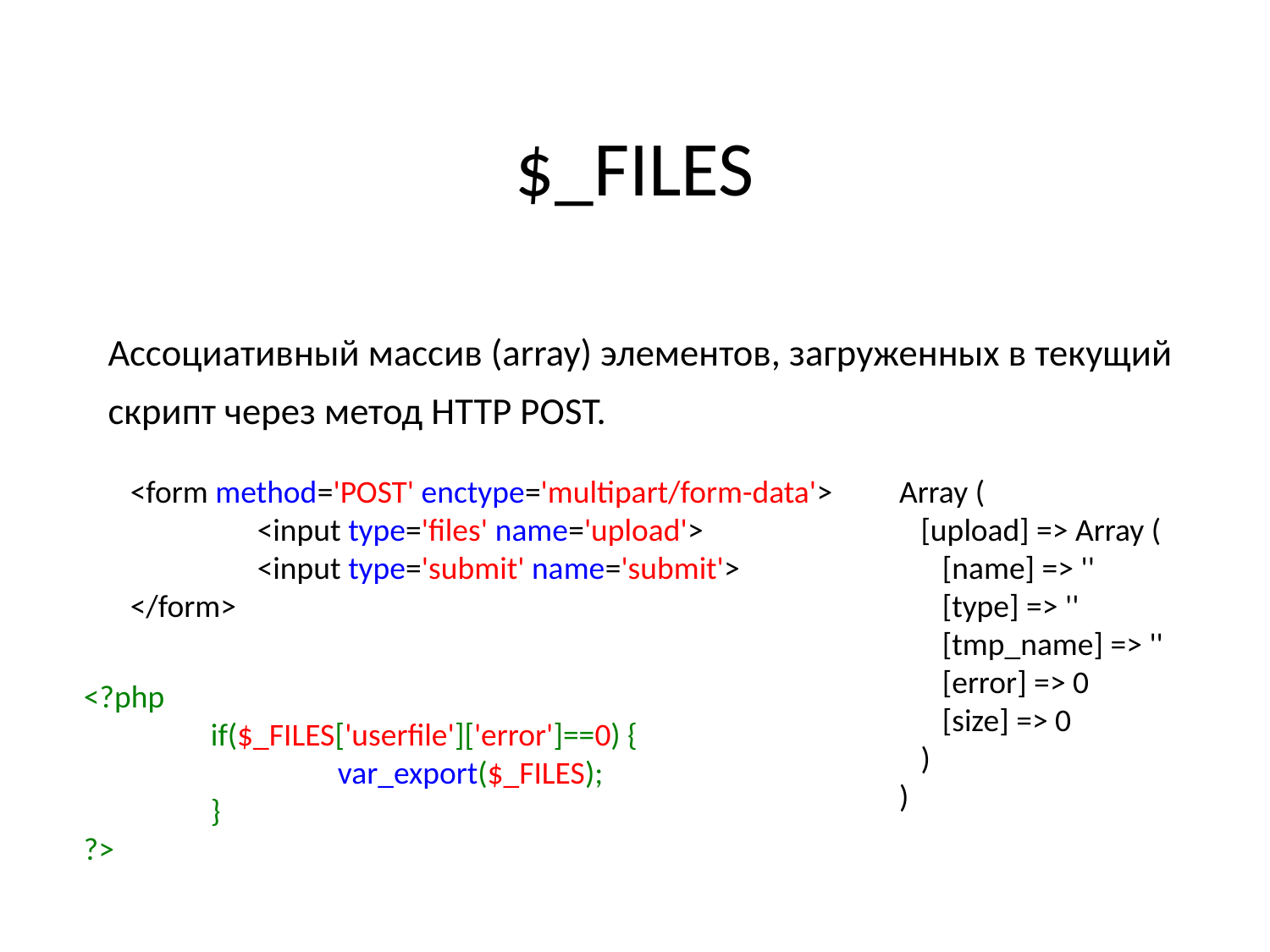

# $_FILES
Ассоциативный массив (array) элементов, загруженных в текущий скрипт через метод HTTP POST.
<form method='POST' enctype='multipart/form-data'>
	<input type='files' name='upload'>
	<input type='submit' name='submit'>
</form>
Array (
   [upload] => Array (
      [name] => ''
      [type] => ''
      [tmp_name] => ''
      [error] => 0
      [size] => 0
   )
)
<?php
	if($_FILES['userfile']['error']==0) {
		var_export($_FILES);
	}
?>